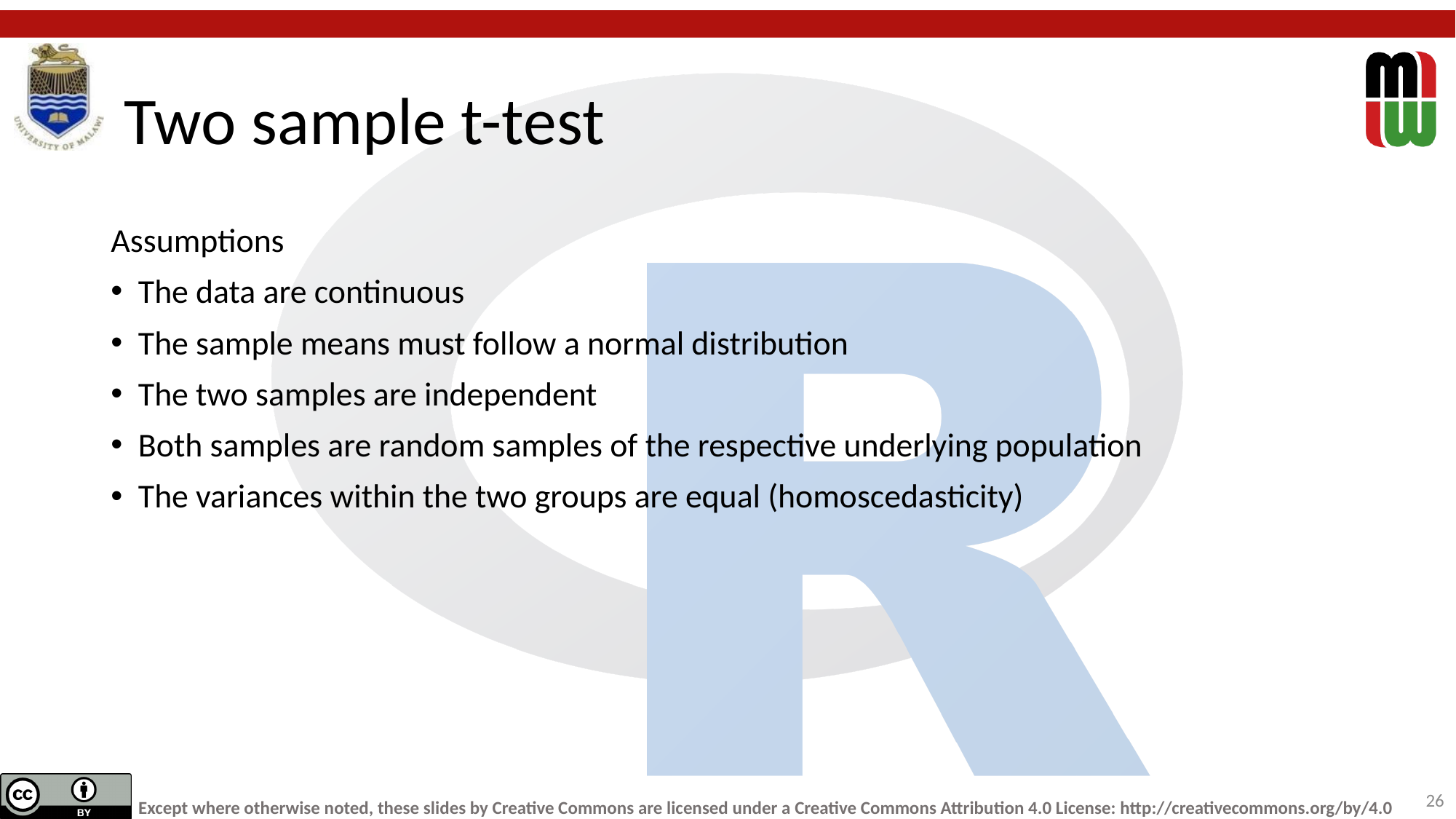

# Two sample t-test
Assumptions
The data are continuous
The sample means must follow a normal distribution
The two samples are independent
Both samples are random samples of the respective underlying population
The variances within the two groups are equal (homoscedasticity)
26